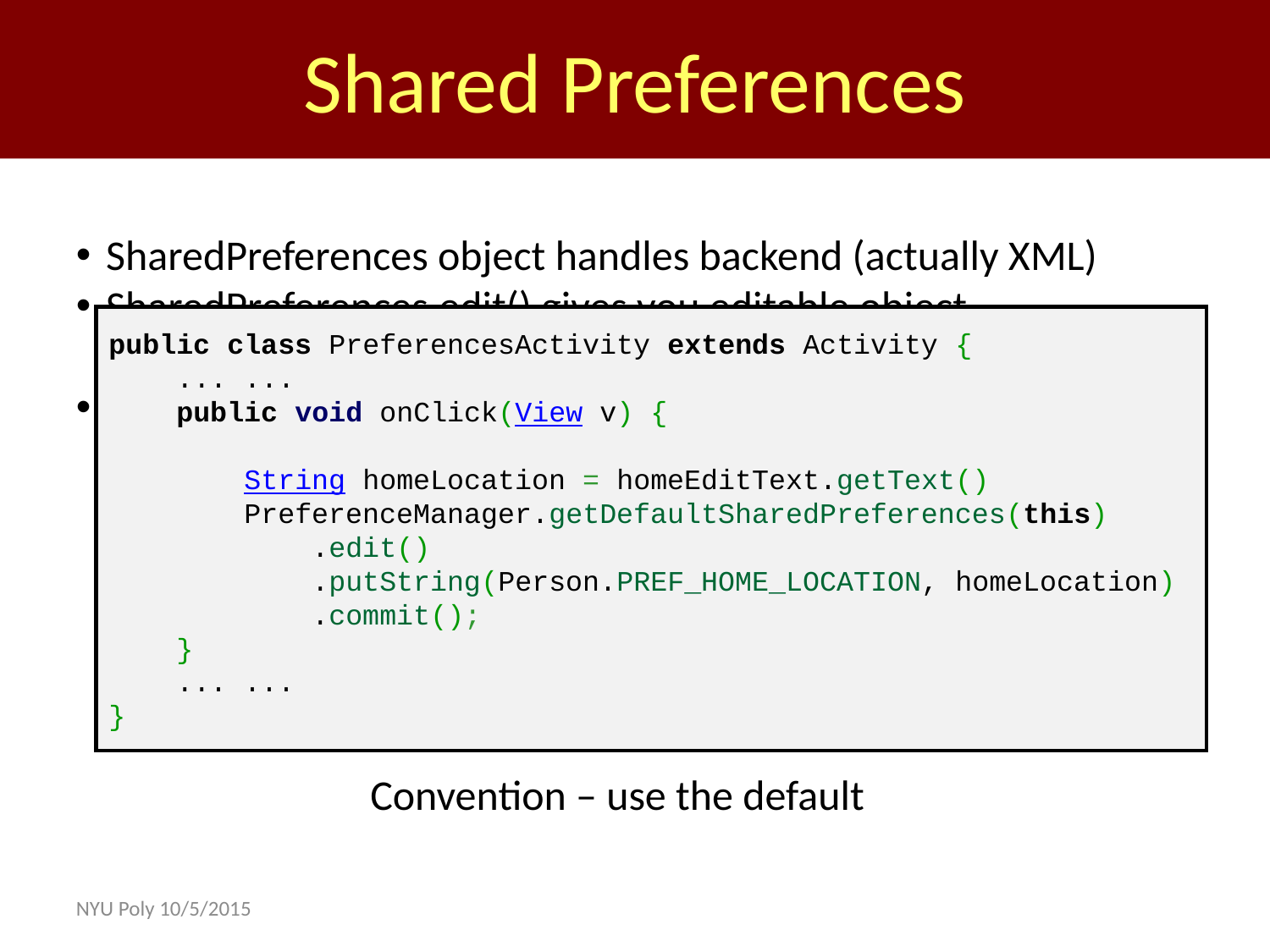

Shared Preferences
SharedPreferences object handles backend (actually XML)
SharedPreferences.edit() gives you editable object
Put writes together, commit for single FS write
Can have multiple SharedPreferences

public class PreferencesActivity extends Activity {
    ... ...
    public void onClick(View v) {

        String homeLocation = homeEditText.getText()
        PreferenceManager.getDefaultSharedPreferences(this)
            .edit()
            .putString(Person.PREF_HOME_LOCATION, homeLocation)
            .commit();
    }
    ... ...
}
Convention – use the default
NYU Poly 10/5/2015